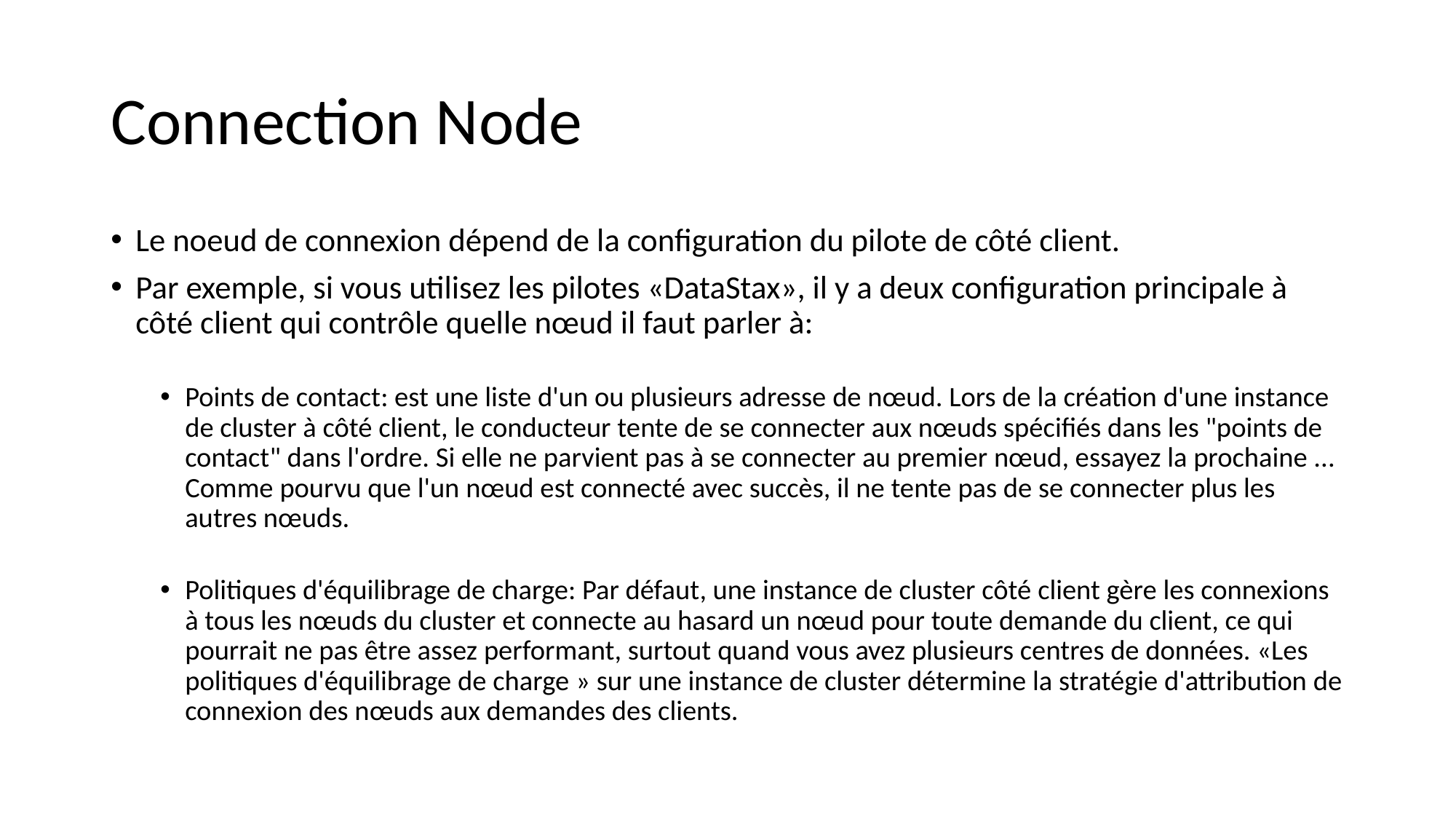

# Connection Node
Le noeud de connexion dépend de la configuration du pilote de côté client.
Par exemple, si vous utilisez les pilotes «DataStax», il y a deux configuration principale à côté client qui contrôle quelle nœud il faut parler à:

Points de contact: est une liste d'un ou plusieurs adresse de nœud. Lors de la création d'une instance de cluster à côté client, le conducteur tente de se connecter aux nœuds spécifiés dans les "points de contact" dans l'ordre. Si elle ne parvient pas à se connecter au premier nœud, essayez la prochaine ... Comme pourvu que l'un nœud est connecté avec succès, il ne tente pas de se connecter plus les autres nœuds.

Politiques d'équilibrage de charge: Par défaut, une instance de cluster côté client gère les connexions à tous les nœuds du cluster et connecte au hasard un nœud pour toute demande du client, ce qui pourrait ne pas être assez performant, surtout quand vous avez plusieurs centres de données. «Les politiques d'équilibrage de charge » sur une instance de cluster détermine la stratégie d'attribution de connexion des nœuds aux demandes des clients.